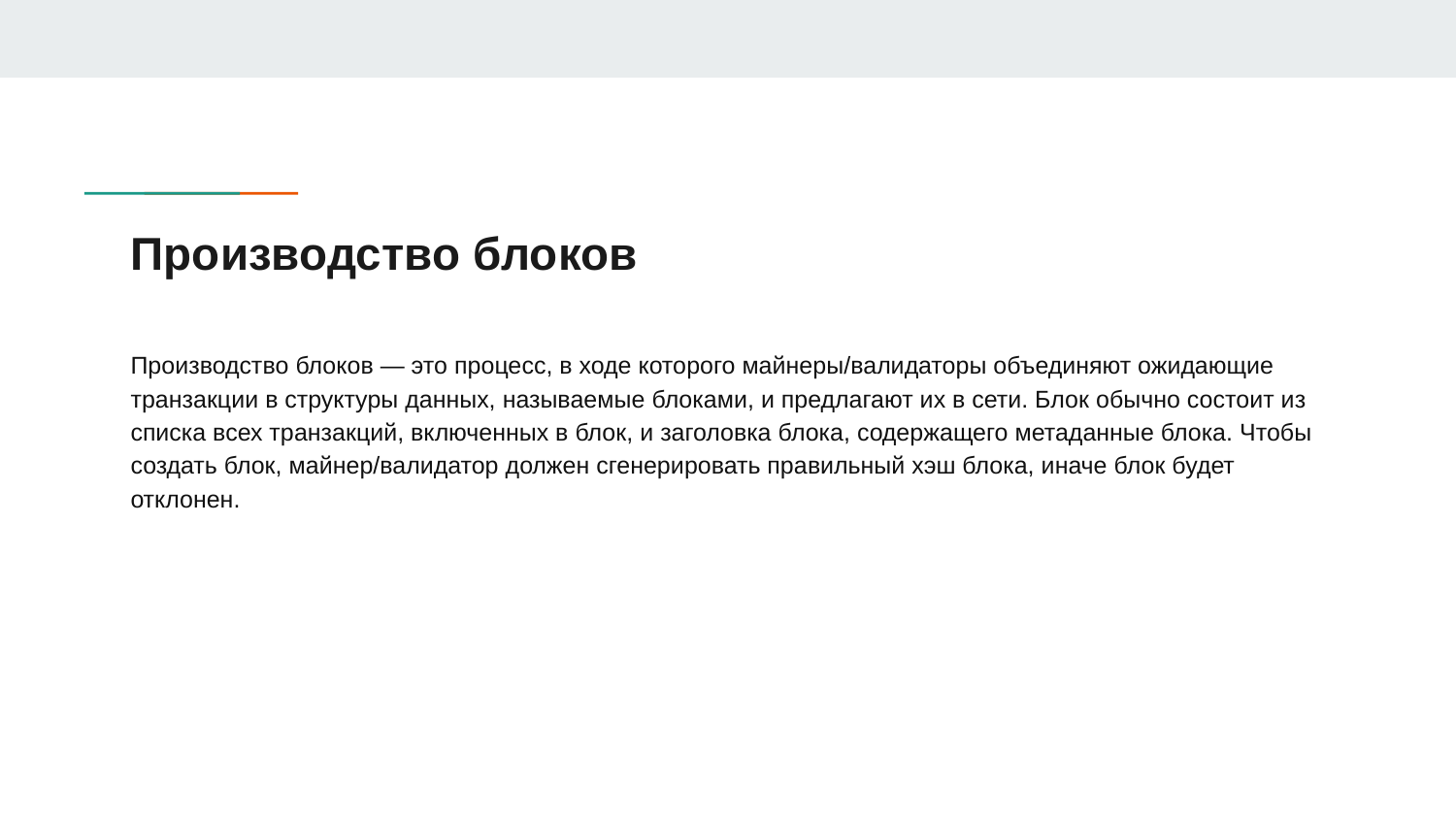

# Производство блоков
Производство блоков — это процесс, в ходе которого майнеры/валидаторы объединяют ожидающие транзакции в структуры данных, называемые блоками, и предлагают их в сети. Блок обычно состоит из списка всех транзакций, включенных в блок, и заголовка блока, содержащего метаданные блока. Чтобы создать блок, майнер/валидатор должен сгенерировать правильный хэш блока, иначе блок будет отклонен.